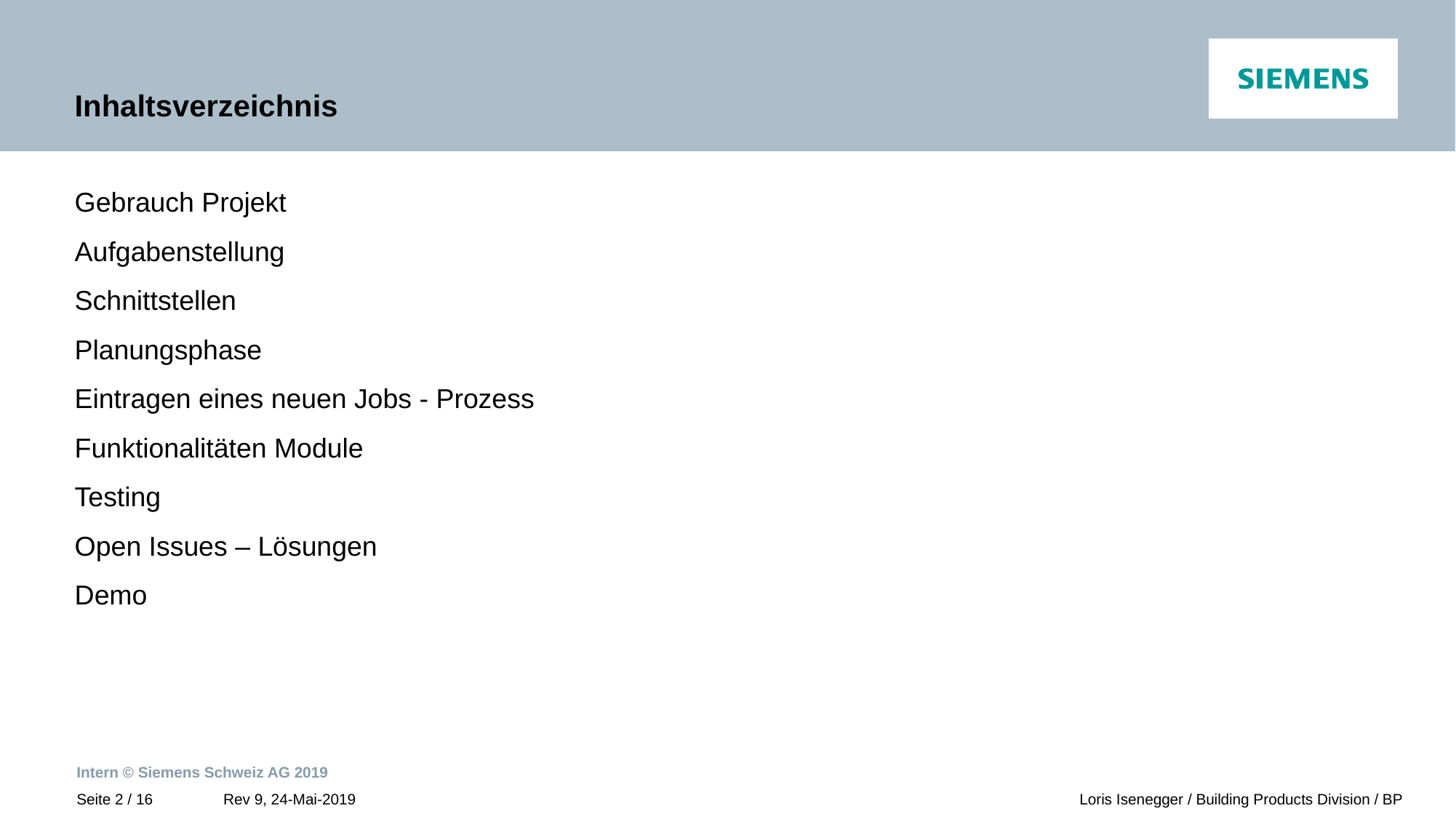

# Inhaltsverzeichnis
Gebrauch Projekt
Aufgabenstellung
Schnittstellen
Planungsphase
Eintragen eines neuen Jobs - Prozess
Funktionalitäten Module
Testing
Open Issues – Lösungen
Demo